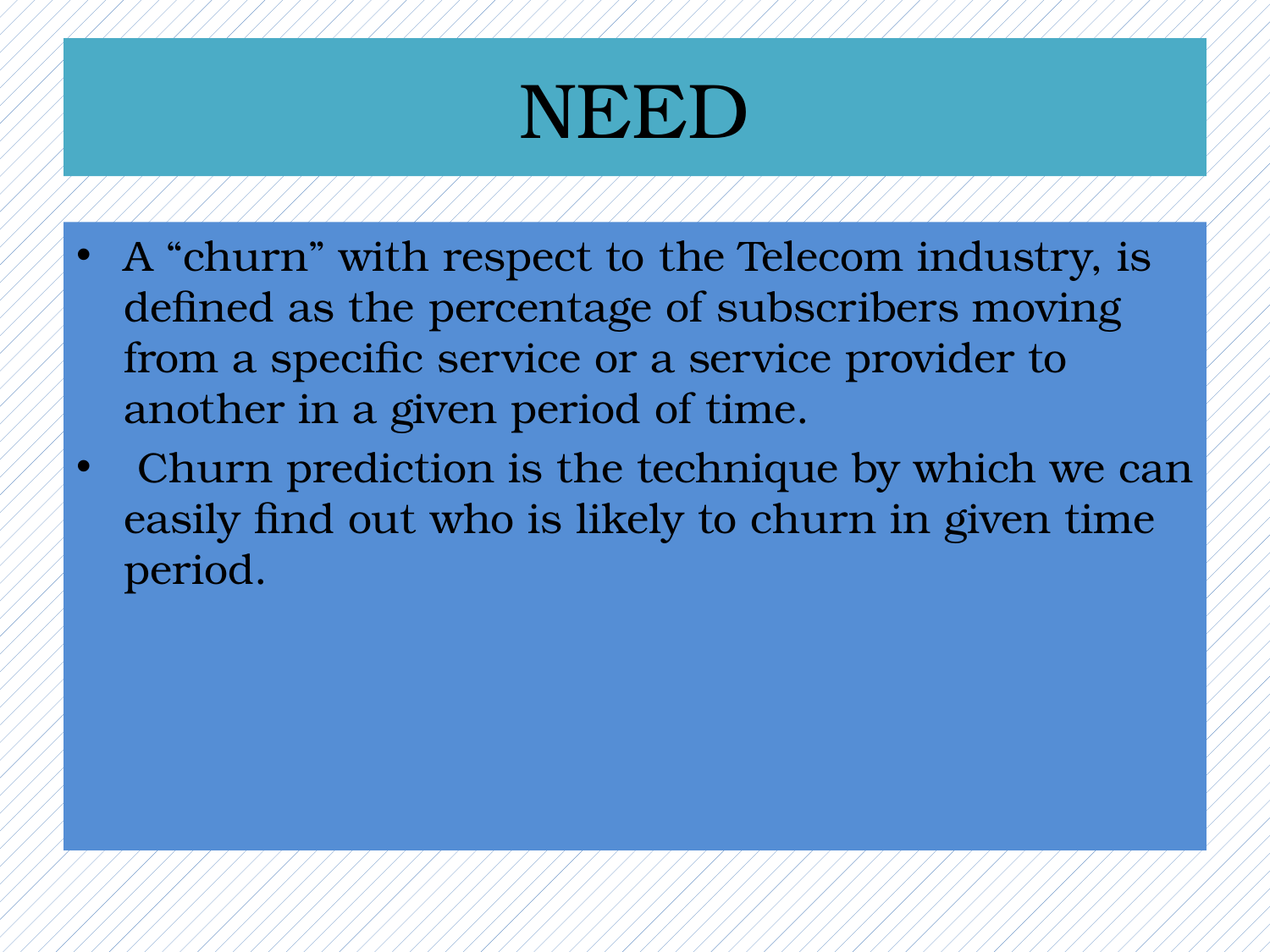

# NEED
A “churn” with respect to the Telecom industry, is defined as the percentage of subscribers moving from a specific service or a service provider to another in a given period of time.
 Churn prediction is the technique by which we can easily find out who is likely to churn in given time period.